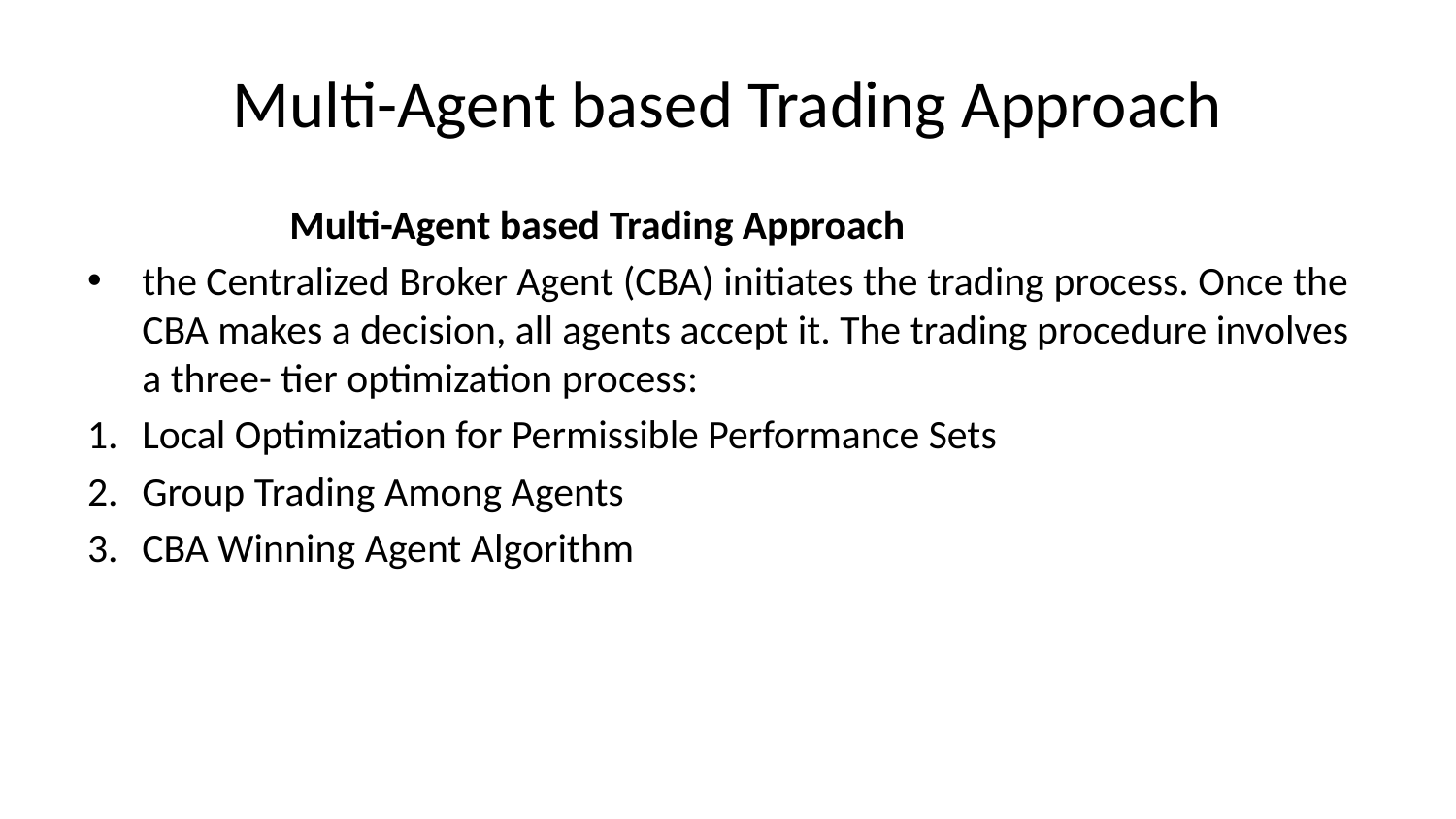

# Multi-Agent based Trading Approach
Multi-Agent based Trading Approach
the Centralized Broker Agent (CBA) initiates the trading process. Once the CBA makes a decision, all agents accept it. The trading procedure involves a three- tier optimization process:
Local Optimization for Permissible Performance Sets
Group Trading Among Agents
CBA Winning Agent Algorithm